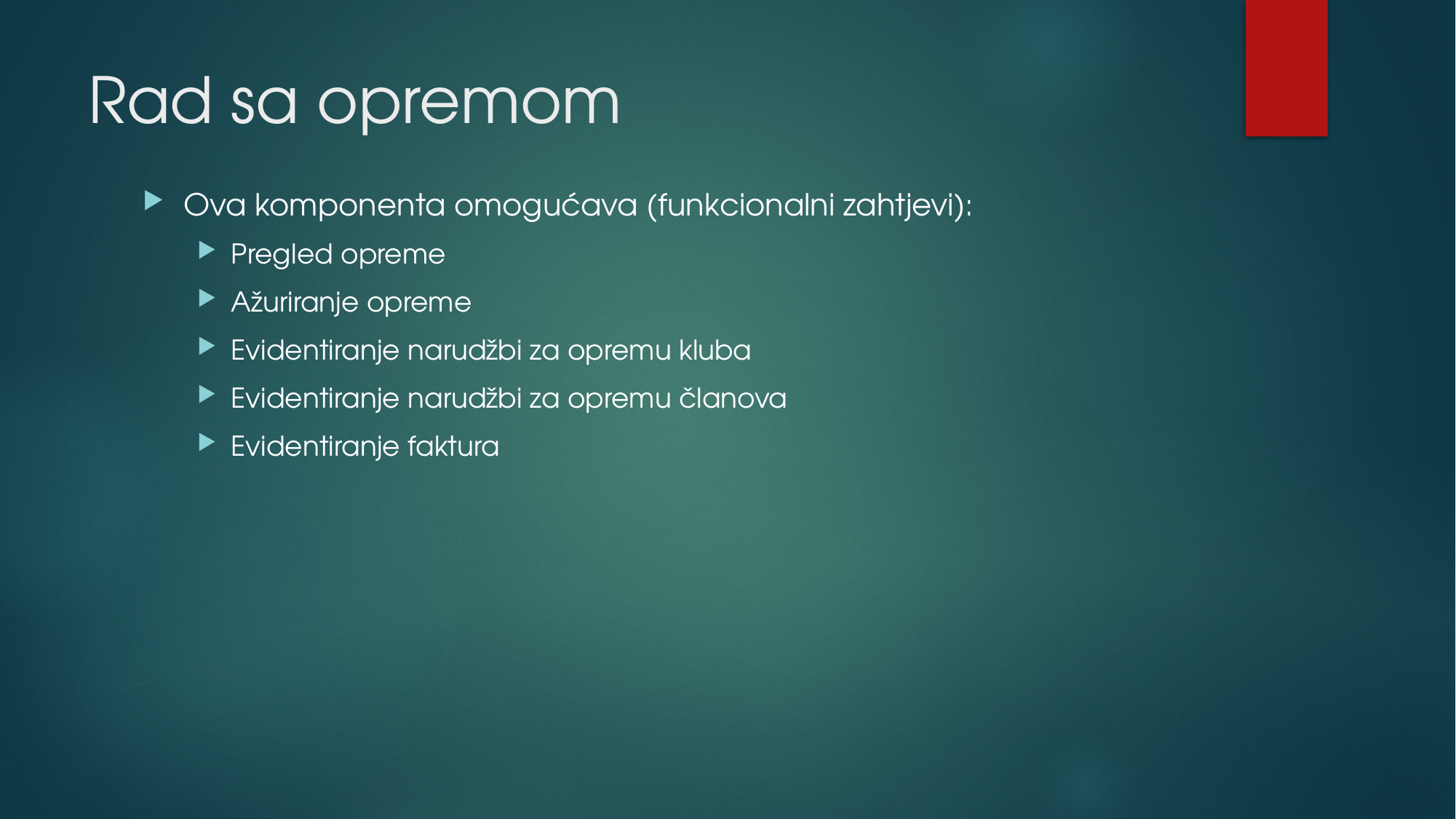

# Rad sa opremom
Ova komponenta omogućava (funkcionalni zahtjevi):
Pregled opreme
Ažuriranje opreme
Evidentiranje narudžbi za opremu kluba
Evidentiranje narudžbi za opremu članova
Evidentiranje faktura